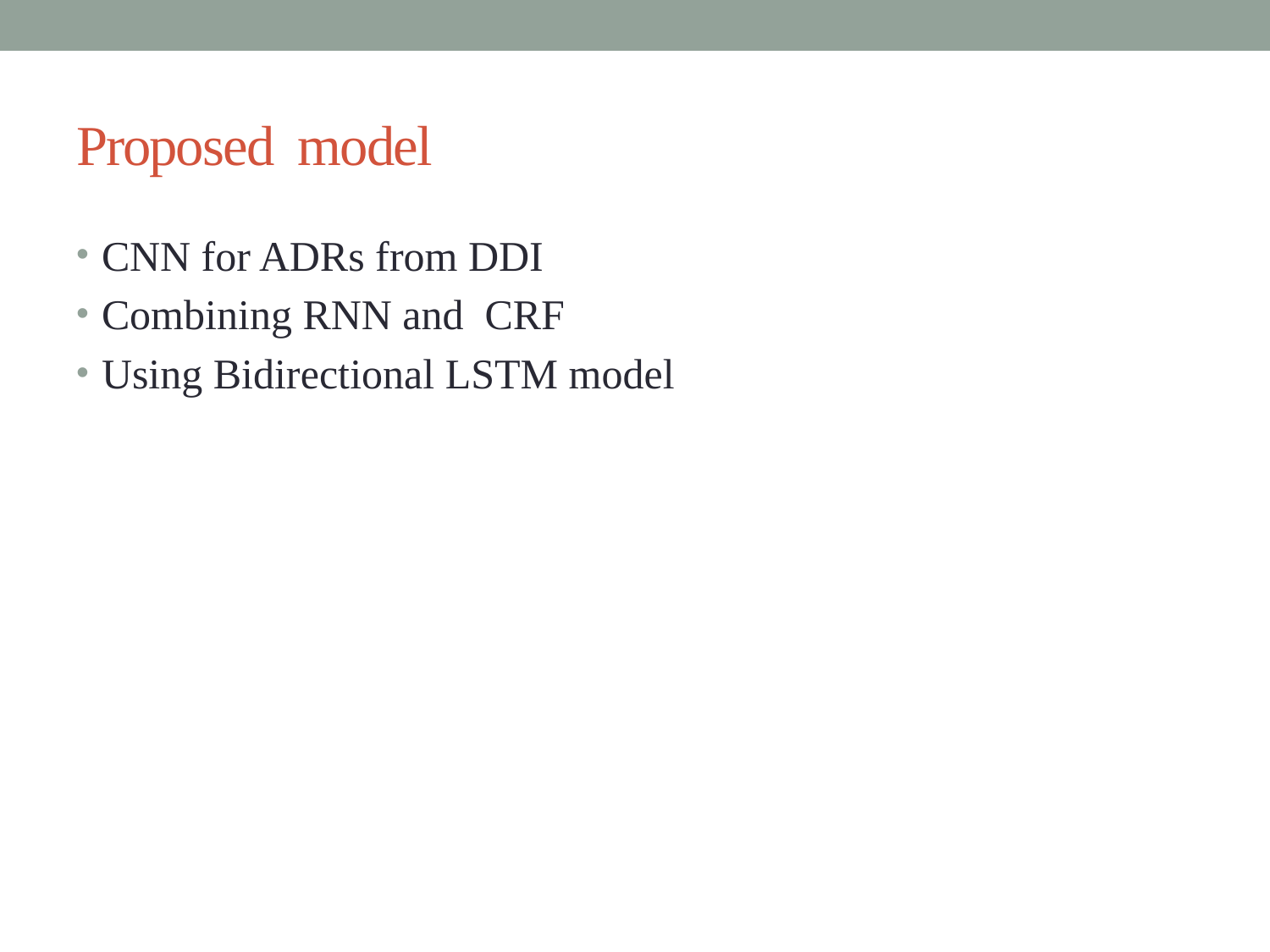

# Proposed  model
CNN for ADRs from DDI
Combining RNN and  CRF
Using Bidirectional LSTM model